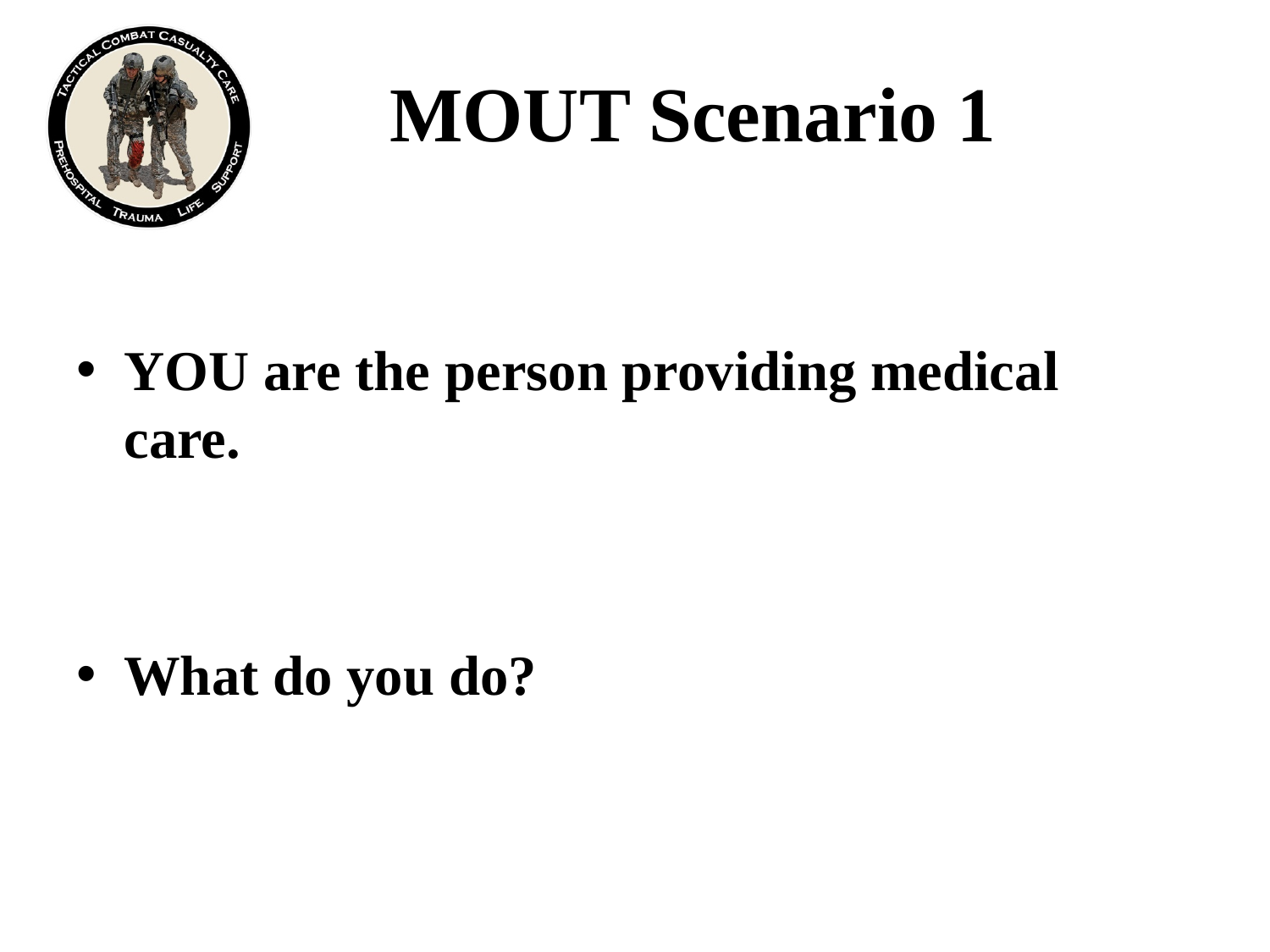

# MOUT Scenario 1
YOU are the person providing medical care.

What do you do?